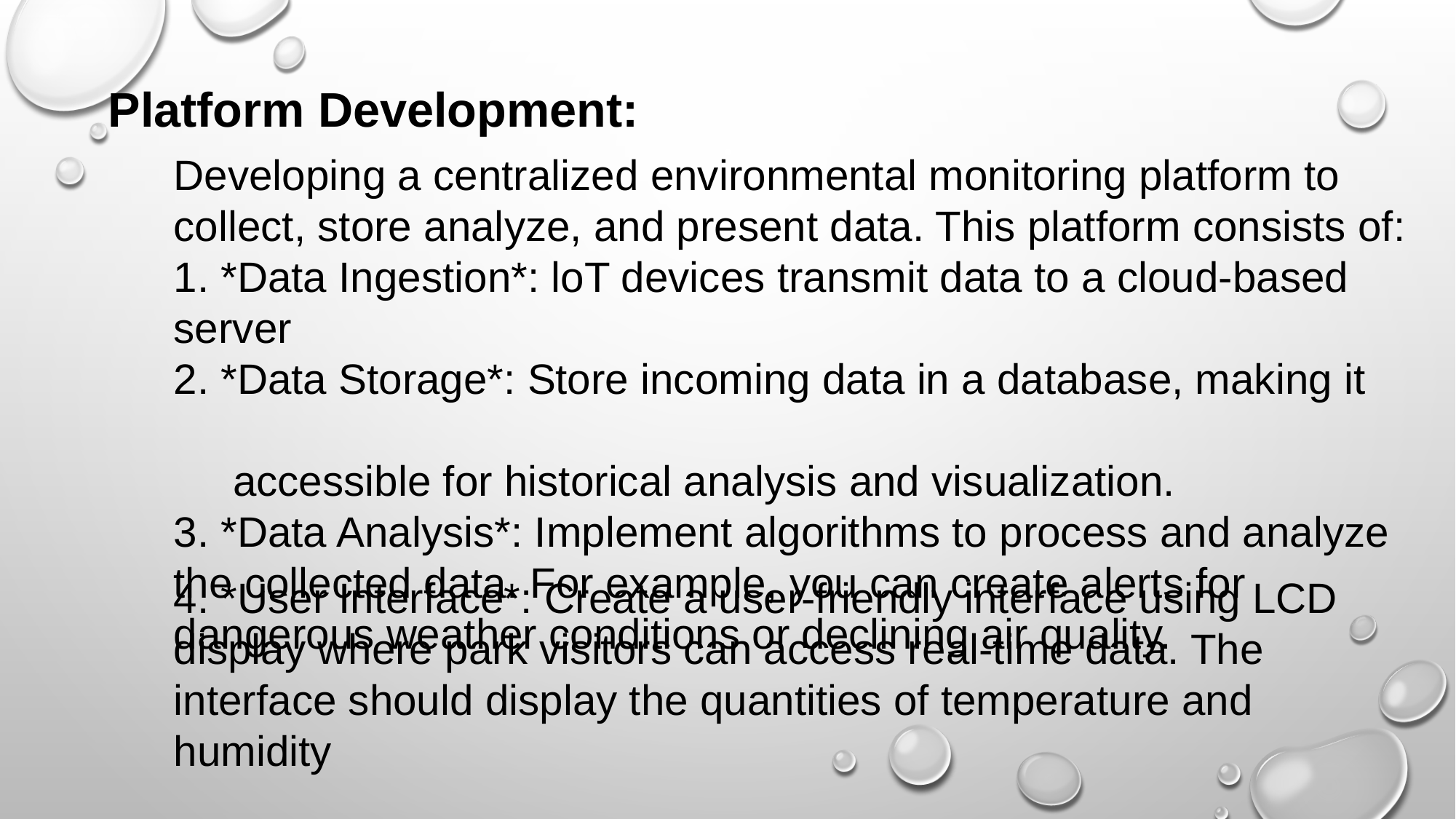

Platform Development:
Developing a centralized environmental monitoring platform to collect, store analyze, and present data. This platform consists of:
1. *Data Ingestion*: loT devices transmit data to a cloud-based server
2. *Data Storage*: Store incoming data in a database, making it
     accessible for historical analysis and visualization.
3. *Data Analysis*: Implement algorithms to process and analyze the collected data. For example, you can create alerts for dangerous weather conditions or declining air quality.
4. *User Interface*: Create a user-friendly interface using LCD display where park visitors can access real-time data. The interface should display the quantities of temperature and humidity